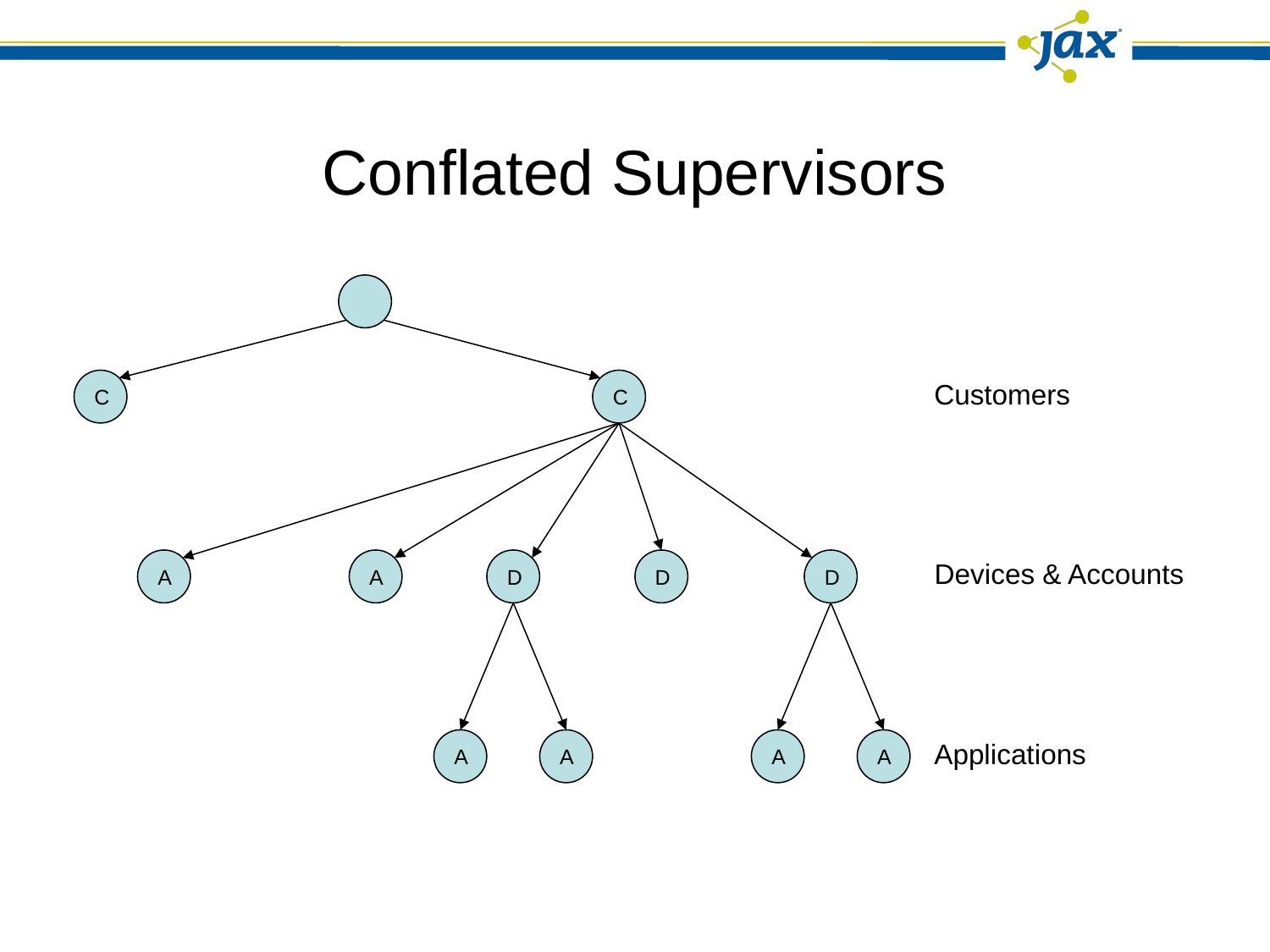

# Conflated Supervisors

C
C
Customers
A
A
D
D
D
Devices & Accounts
A
A
A
A
Applications